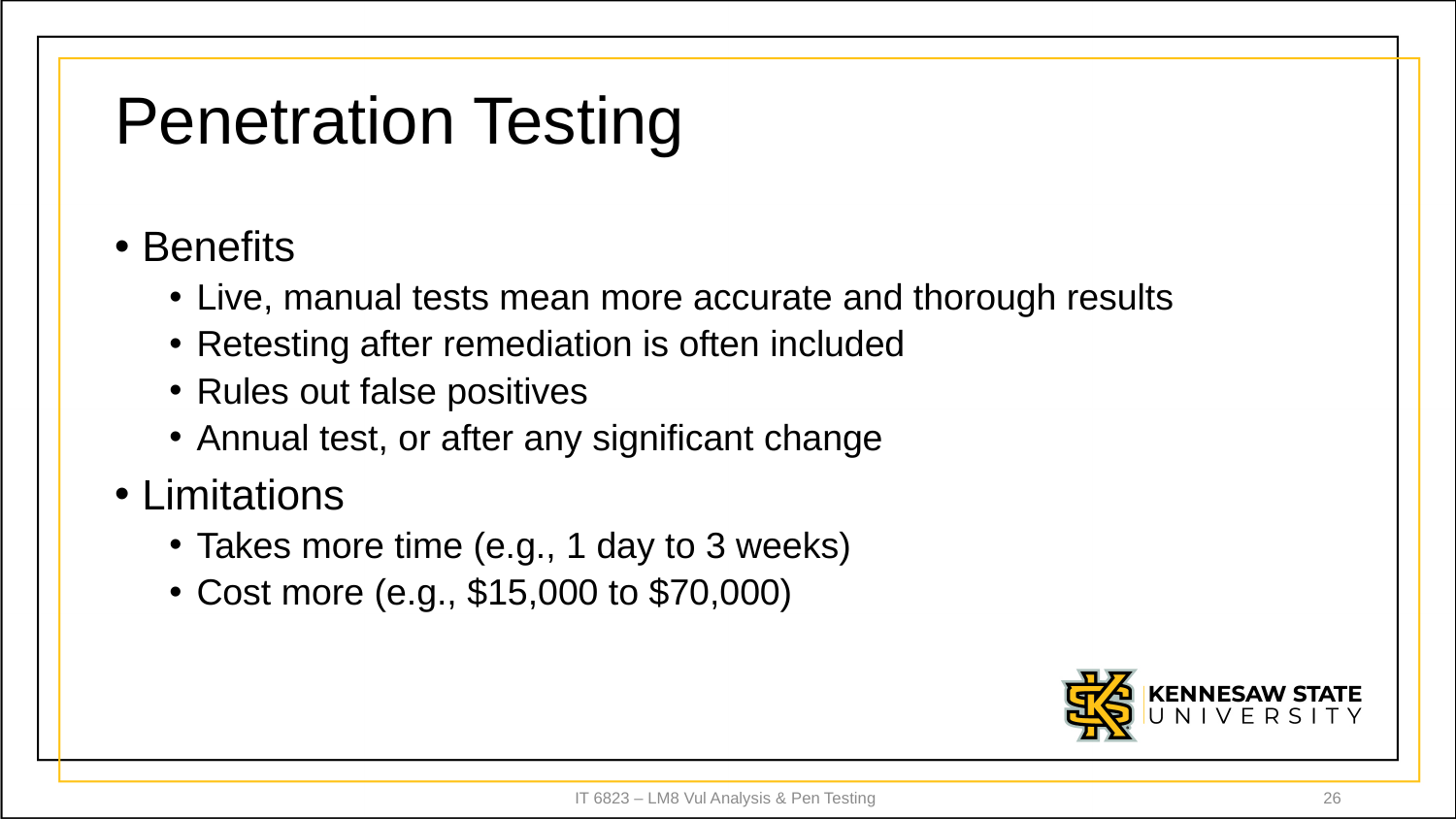

# Penetration Testing
Benefits
Live, manual tests mean more accurate and thorough results
Retesting after remediation is often included
Rules out false positives
Annual test, or after any significant change
Limitations
Takes more time (e.g., 1 day to 3 weeks)
Cost more (e.g., $15,000 to $70,000)

IT 6823 – LM8 Vul Analysis & Pen Testing
26